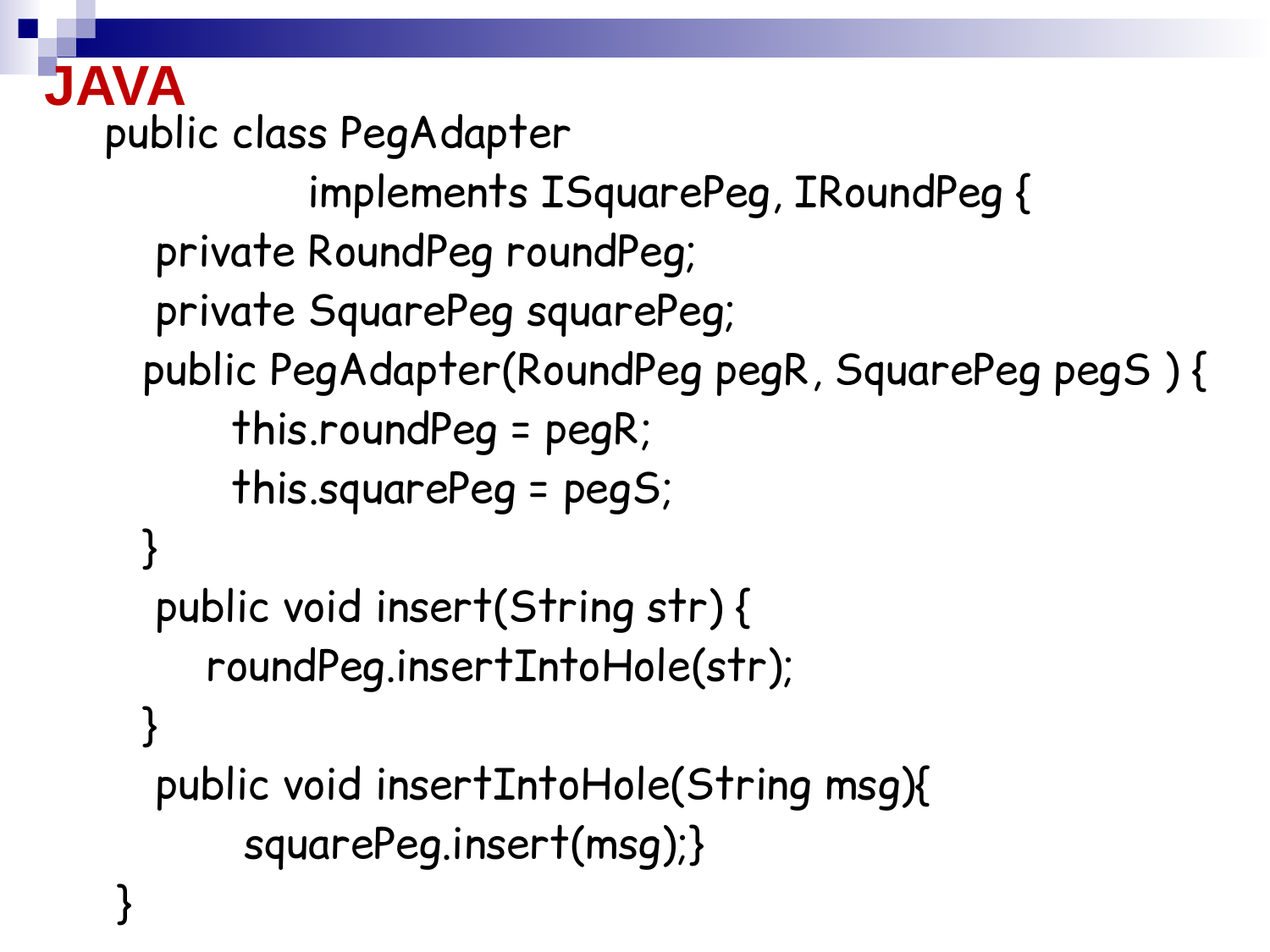

JAVA
public class PegAdapter
                implements ISquarePeg, IRoundPeg {
    private RoundPeg roundPeg;
    private SquarePeg squarePeg;
   public PegAdapter(RoundPeg pegR, SquarePeg pegS ) {
          this.roundPeg = pegR;
          this.squarePeg = pegS;
   }
    public void insert(String str) {
        roundPeg.insertIntoHole(str);
   }
    public void insertIntoHole(String msg){
           squarePeg.insert(msg);}
 }